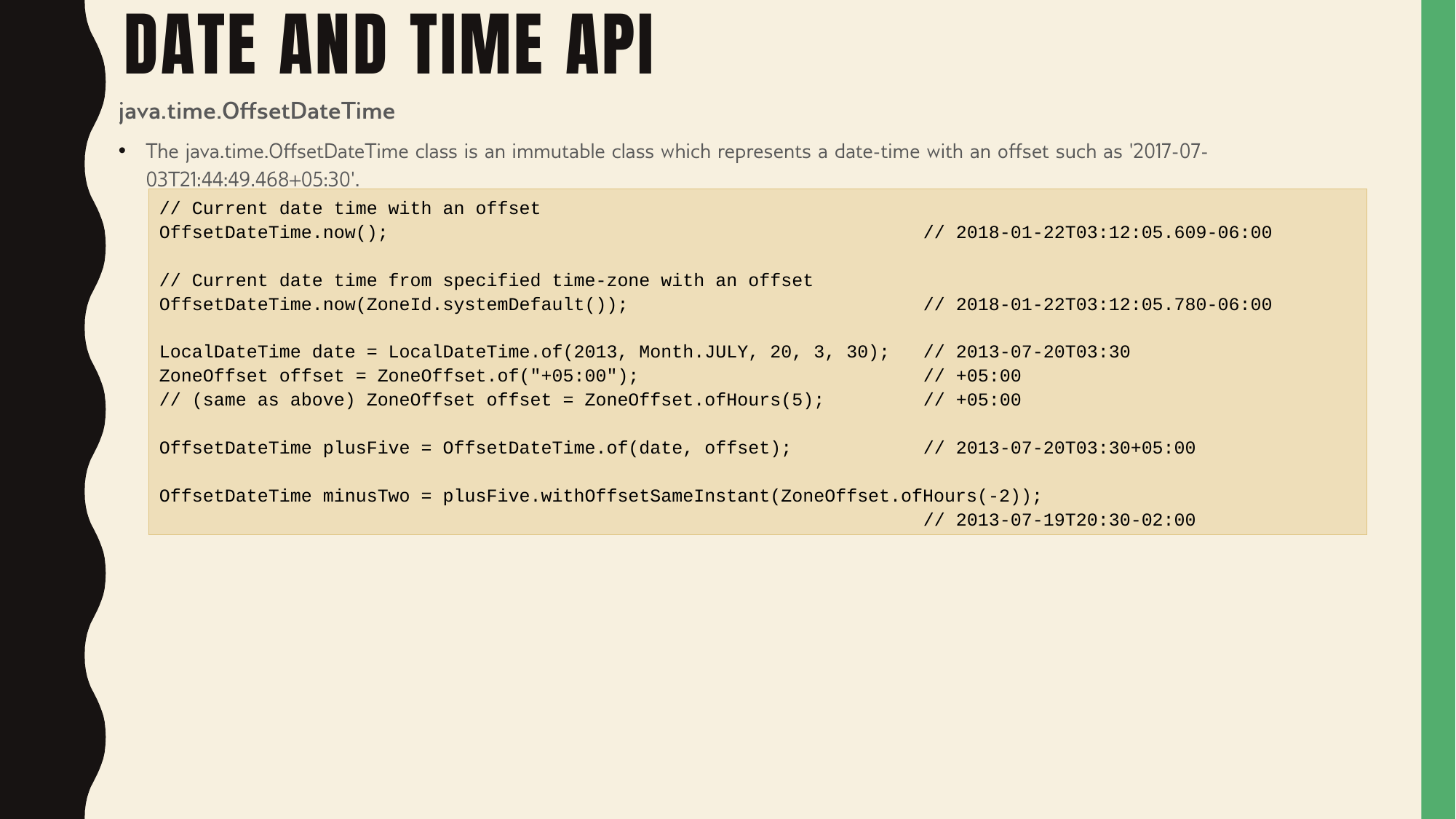

# Date and Time API
java.time.OffsetDateTime
The java.time.OffsetDateTime class is an immutable class which represents a date-time with an offset such as '2017-07-03T21:44:49.468+05:30'.

// Current date time with an offset
OffsetDateTime.now();					// 2018-01-22T03:12:05.609-06:00

// Current date time from specified time-zone with an offset
OffsetDateTime.now(ZoneId.systemDefault());			// 2018-01-22T03:12:05.780-06:00

LocalDateTime date = LocalDateTime.of(2013, Month.JULY, 20, 3, 30);	// 2013-07-20T03:30
ZoneOffset offset = ZoneOffset.of("+05:00");			// +05:00
// (same as above) ZoneOffset offset = ZoneOffset.ofHours(5);	// +05:00

OffsetDateTime plusFive = OffsetDateTime.of(date, offset);		// 2013-07-20T03:30+05:00

OffsetDateTime minusTwo = plusFive.withOffsetSameInstant(ZoneOffset.ofHours(-2));
							// 2013-07-19T20:30-02:00